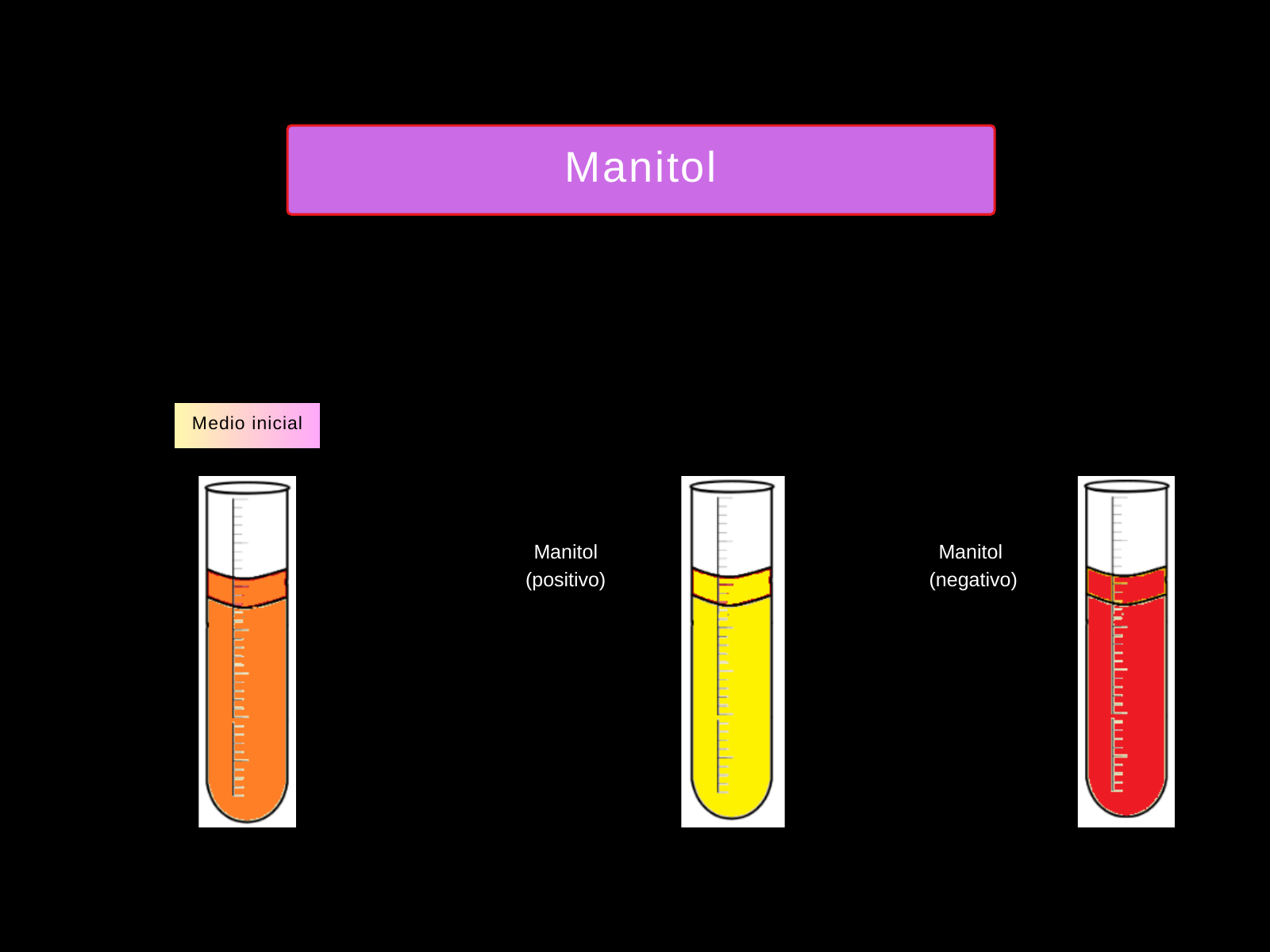

Manitol
INTERPRETACION DE RESULTADOS:

Medio inicial

Manitol
(positivo)
Manitol
(negativo)